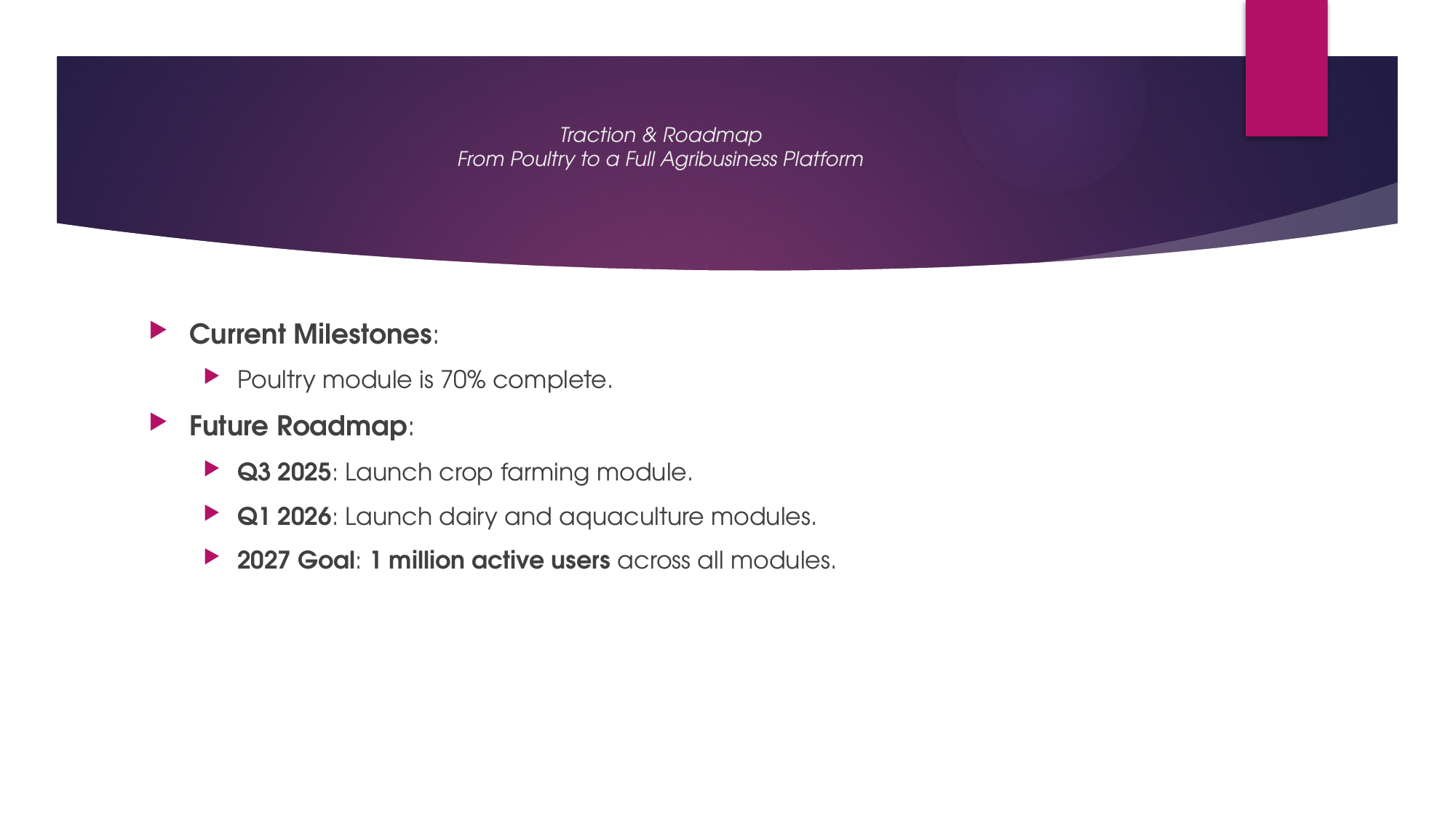

# Traction & Roadmap From Poultry to a Full Agribusiness Platform
Current Milestones:
Poultry module is 70% complete.
Future Roadmap:
Q3 2025: Launch crop farming module.
Q1 2026: Launch dairy and aquaculture modules.
2027 Goal: 1 million active users across all modules.